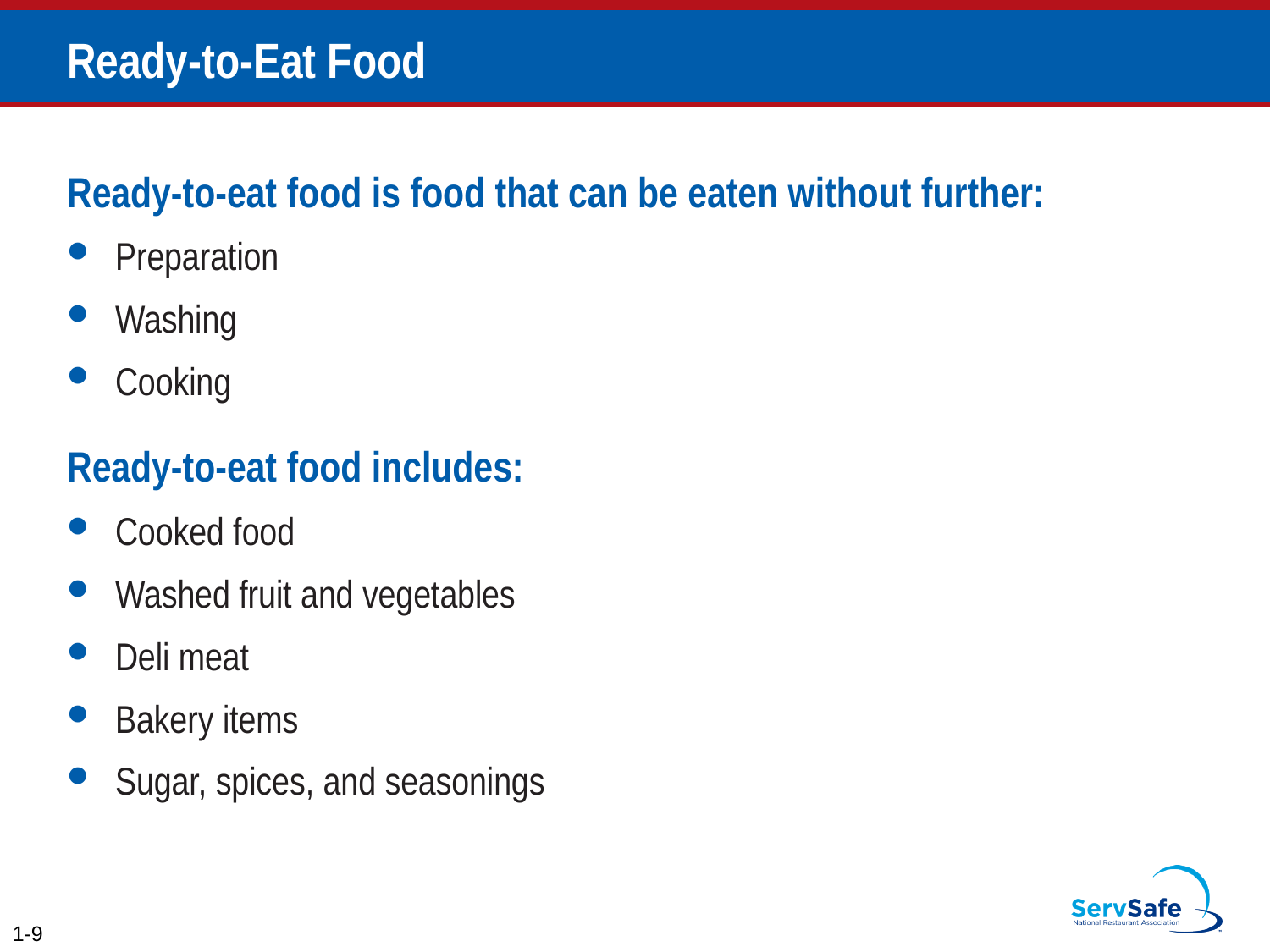

# Ready-to-Eat Food
Ready-to-eat food is food that can be eaten without further:
Preparation
Washing
Cooking
Ready-to-eat food includes:
Cooked food
Washed fruit and vegetables
Deli meat
Bakery items
Sugar, spices, and seasonings

1-9